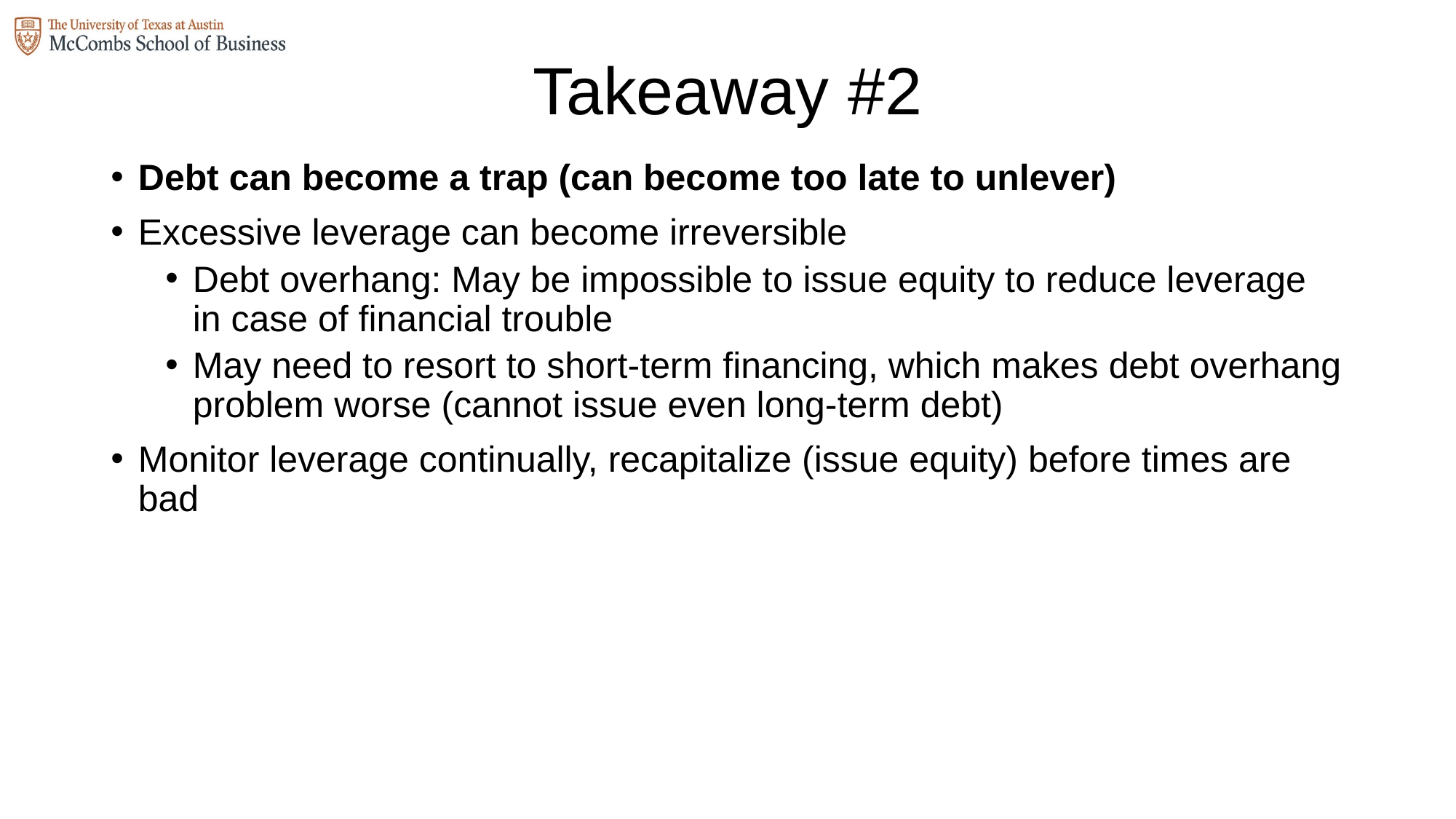

# Takeaway #2
Debt can become a trap (can become too late to unlever)
Excessive leverage can become irreversible
Debt overhang: May be impossible to issue equity to reduce leverage in case of financial trouble
May need to resort to short-term financing, which makes debt overhang problem worse (cannot issue even long-term debt)
Monitor leverage continually, recapitalize (issue equity) before times are bad